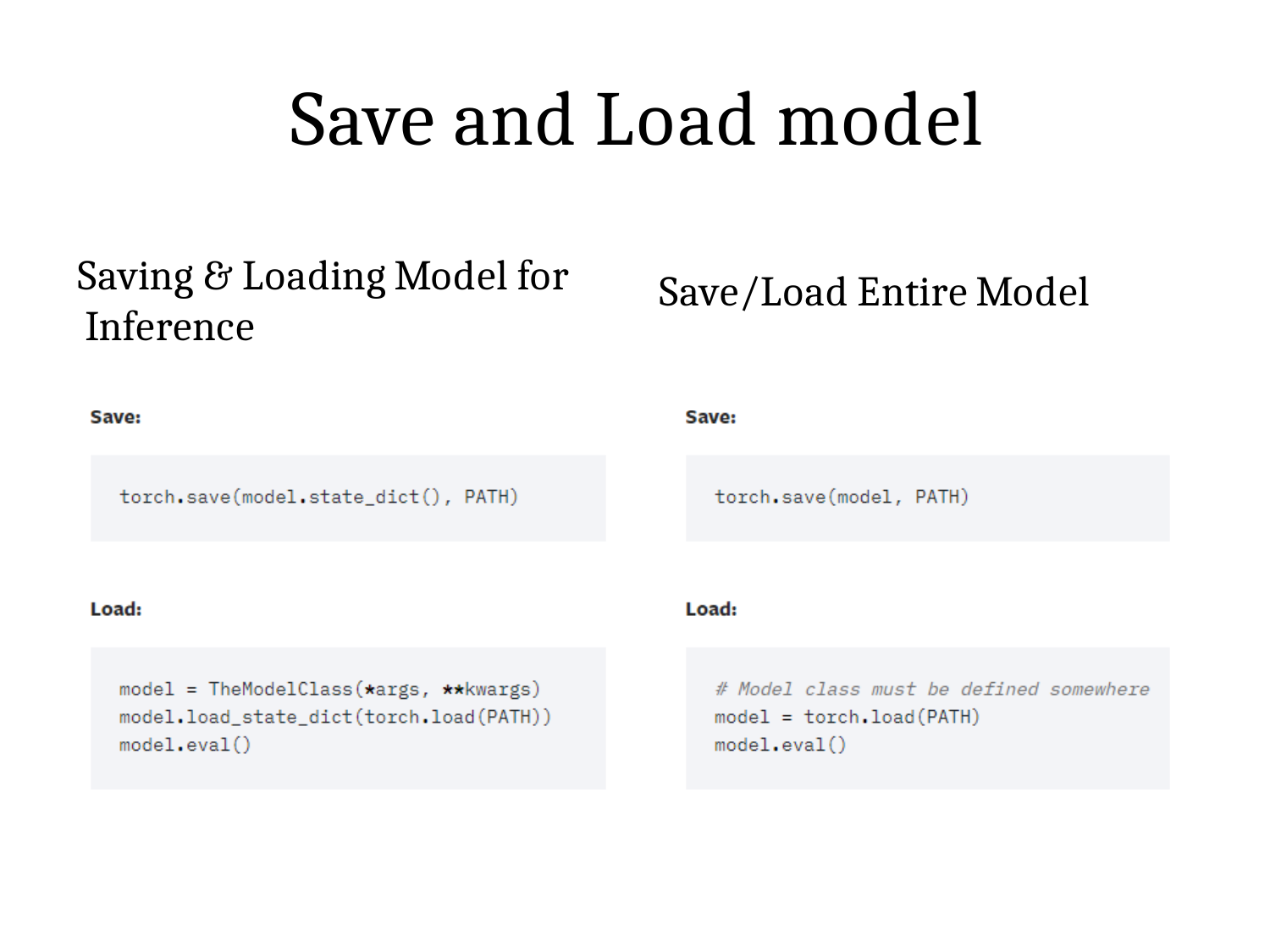

# Save and Load model
Saving & Loading Model for  Inference
Save/Load Entire Model